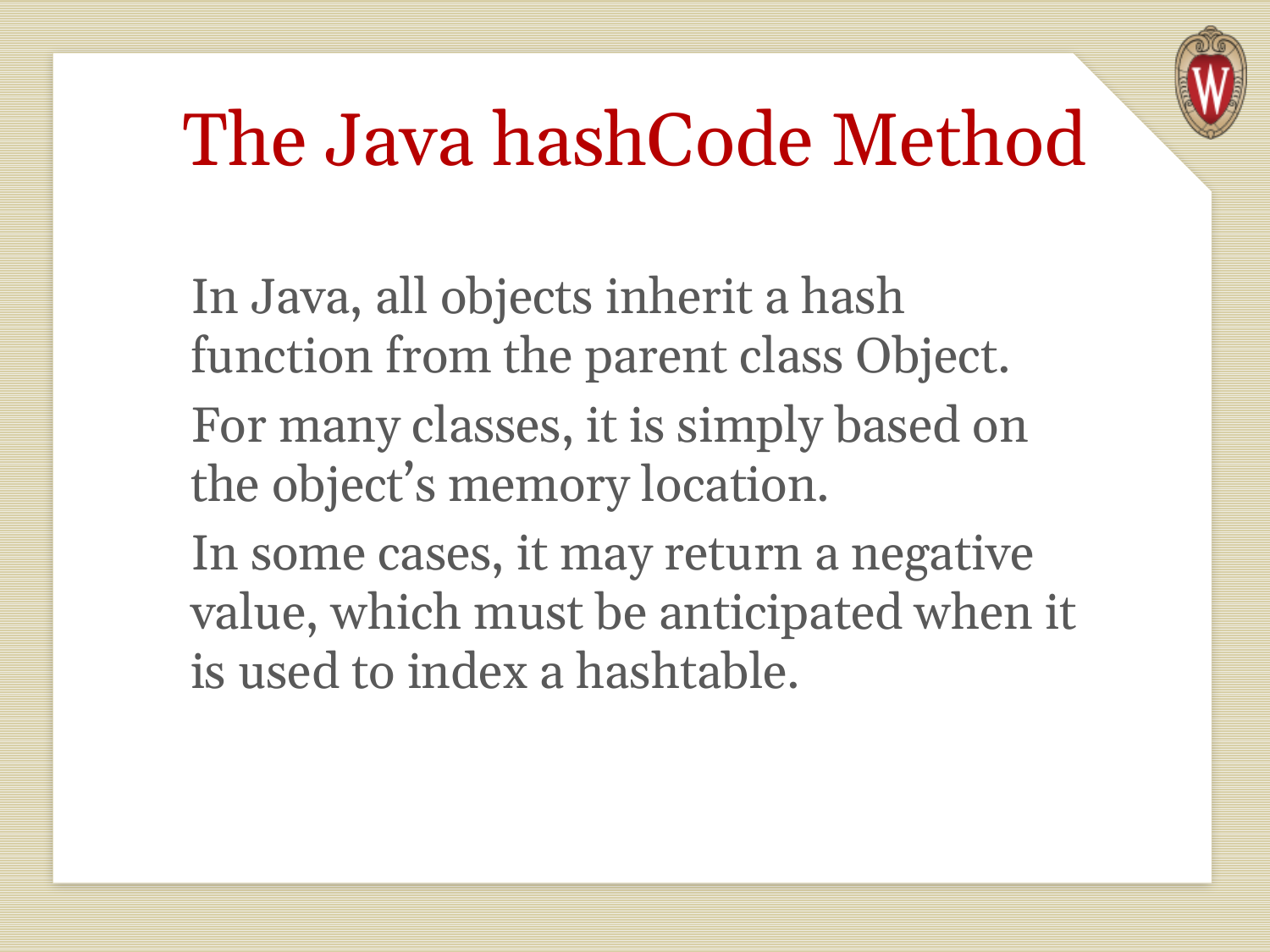

# The Java hashCode Method
In Java, all objects inherit a hash function from the parent class Object.
For many classes, it is simply based on the object’s memory location.
In some cases, it may return a negative value, which must be anticipated when it is used to index a hashtable.